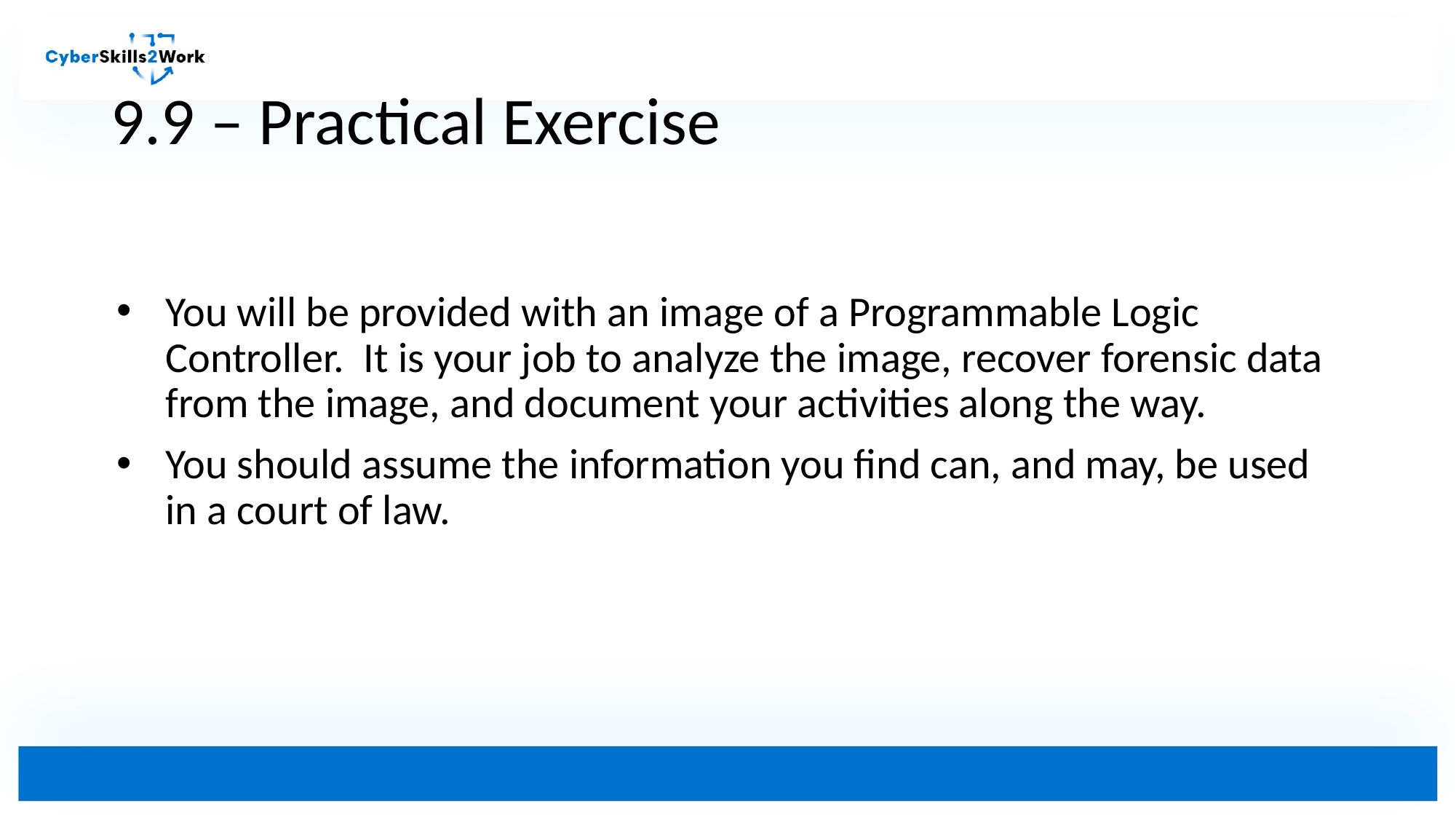

# 9.9 – Practical Exercise

You will be provided with an image of a Programmable Logic Controller.  It is your job to analyze the image, recover forensic data from the image, and document your activities along the way.
You should assume the information you find can, and may, be used in a court of law.